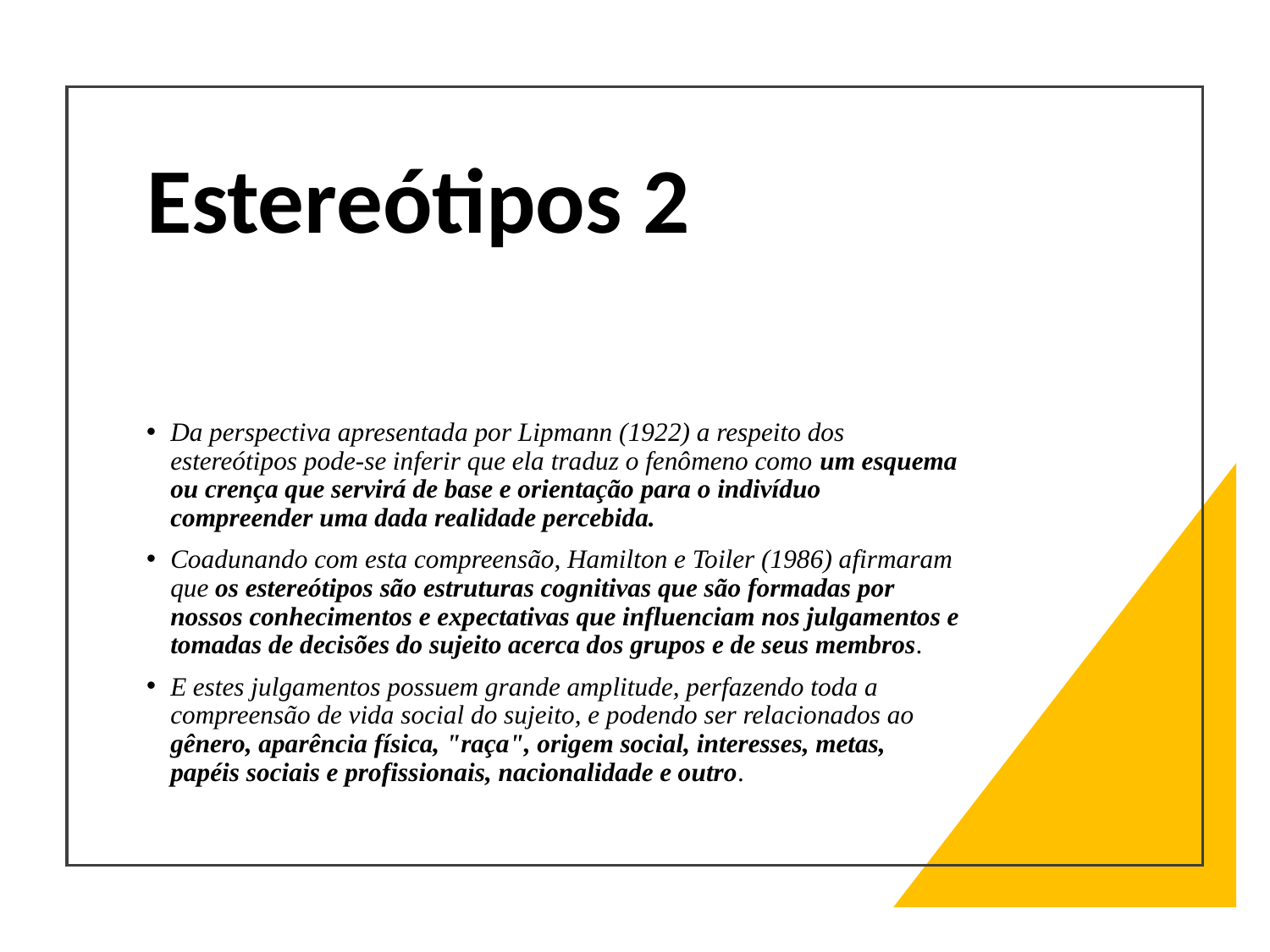

# Estereótipos 2
Da perspectiva apresentada por Lipmann (1922) a respeito dos estereótipos pode-se inferir que ela traduz o fenômeno como um esquema ou crença que servirá de base e orientação para o indivíduo compreender uma dada realidade percebida.
Coadunando com esta compreensão, Hamilton e Toiler (1986) afirmaram que os estereótipos são estruturas cognitivas que são formadas por nossos conhecimentos e expectativas que influenciam nos julgamentos e tomadas de decisões do sujeito acerca dos grupos e de seus membros.
E estes julgamentos possuem grande amplitude, perfazendo toda a compreensão de vida social do sujeito, e podendo ser relacionados ao gênero, aparência física, "raça", origem social, interesses, metas, papéis sociais e profissionais, nacionalidade e outro.